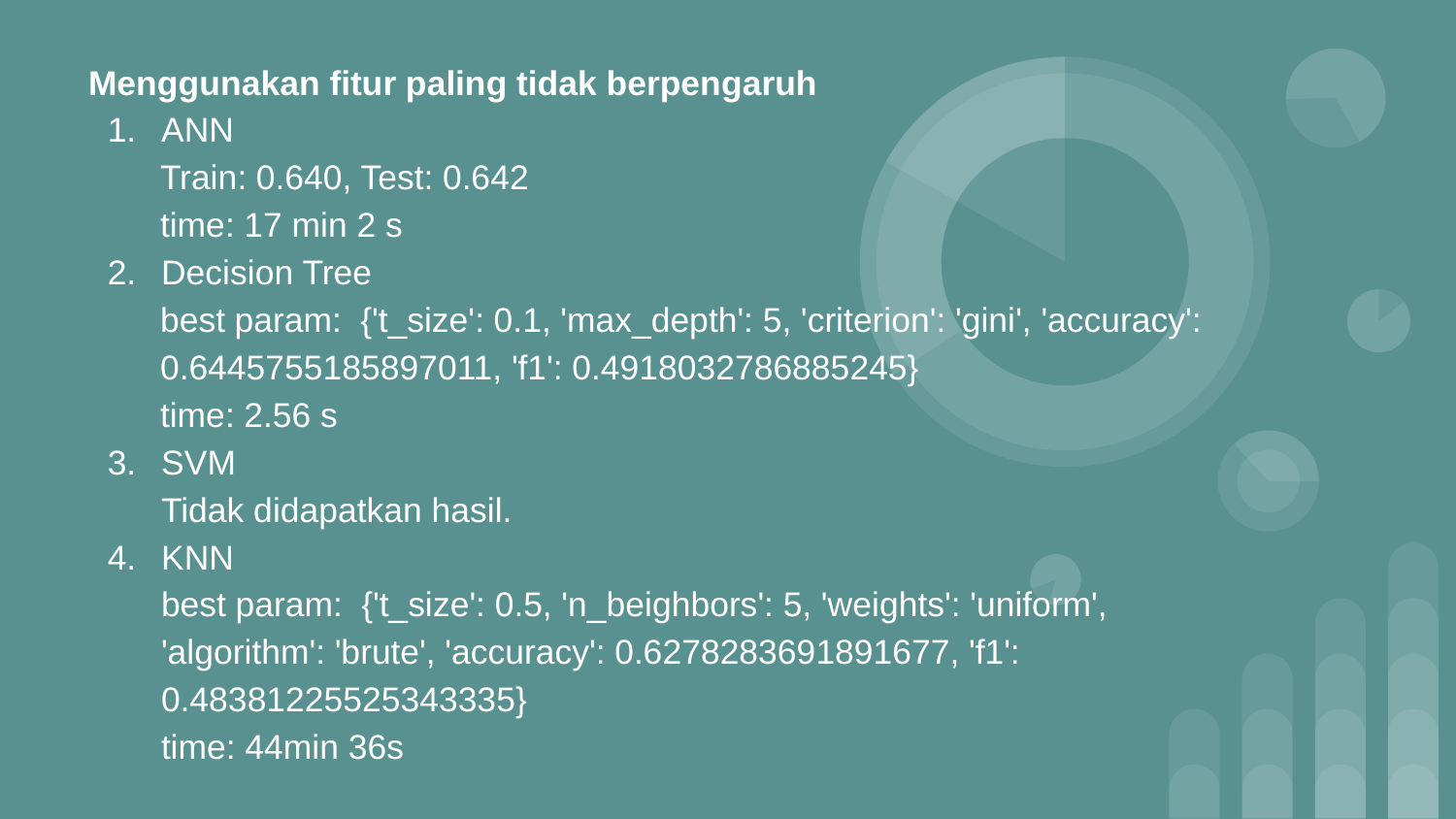

Menggunakan fitur paling tidak berpengaruh
ANN
Train: 0.640, Test: 0.642
time: 17 min 2 s
Decision Tree
best param:  {'t_size': 0.1, 'max_depth': 5, 'criterion': 'gini', 'accuracy': 0.6445755185897011, 'f1': 0.4918032786885245}
time: 2.56 s
SVM
Tidak didapatkan hasil.
KNN
best param:  {'t_size': 0.5, 'n_beighbors': 5, 'weights': 'uniform', 'algorithm': 'brute', 'accuracy': 0.6278283691891677, 'f1': 0.48381225525343335}
time: 44min 36s